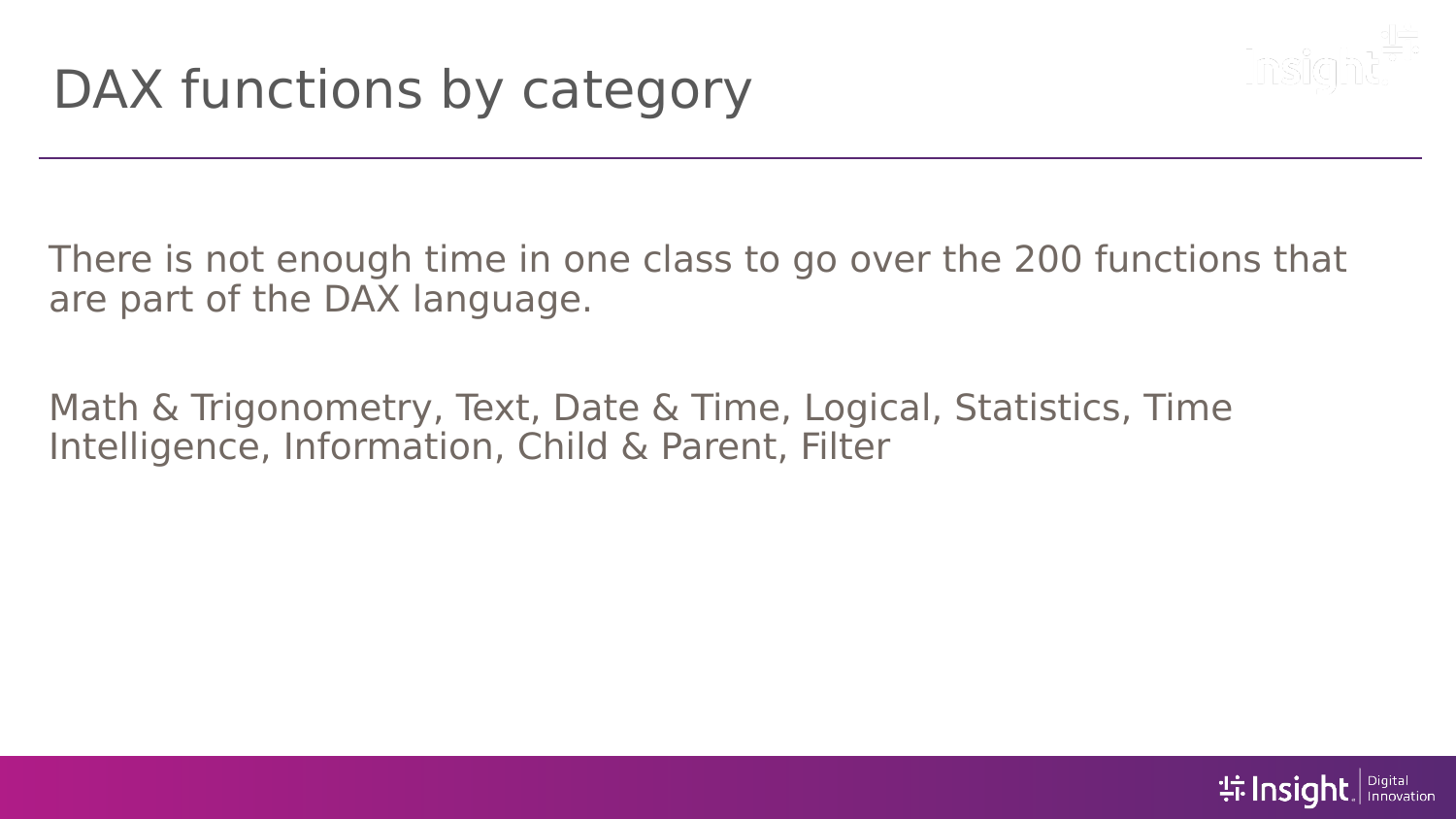

# DAX functions by category

There is not enough time in one class to go over the 200 functions that are part of the DAX language.

Math & Trigonometry, Text, Date & Time, Logical, Statistics, Time Intelligence, Information, Child & Parent, Filter